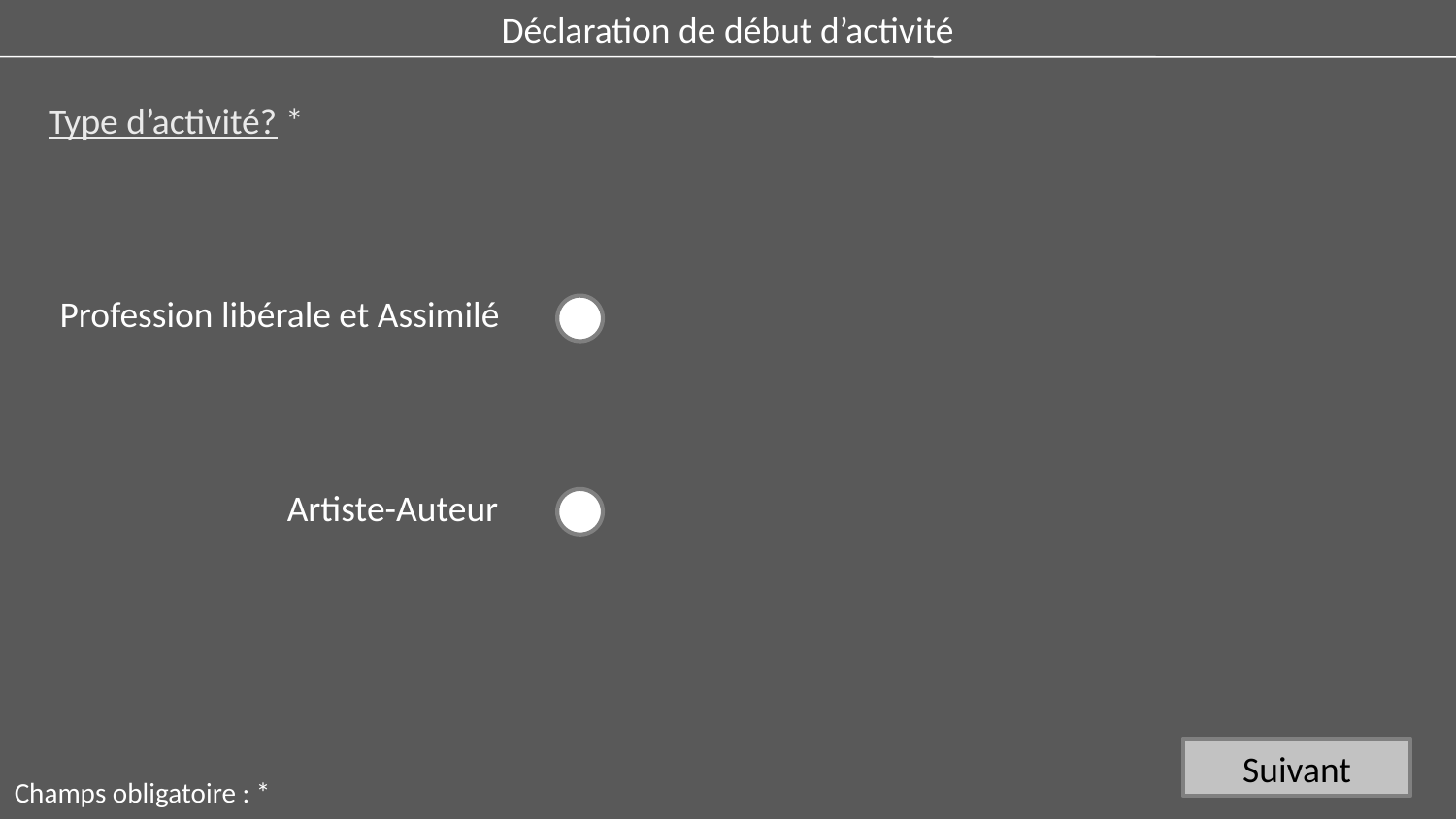

Déclaration de début d’activité
Type d’activité? *
Profession libérale et Assimilé

Artiste-Auteur

Suivant
Champs obligatoire : *